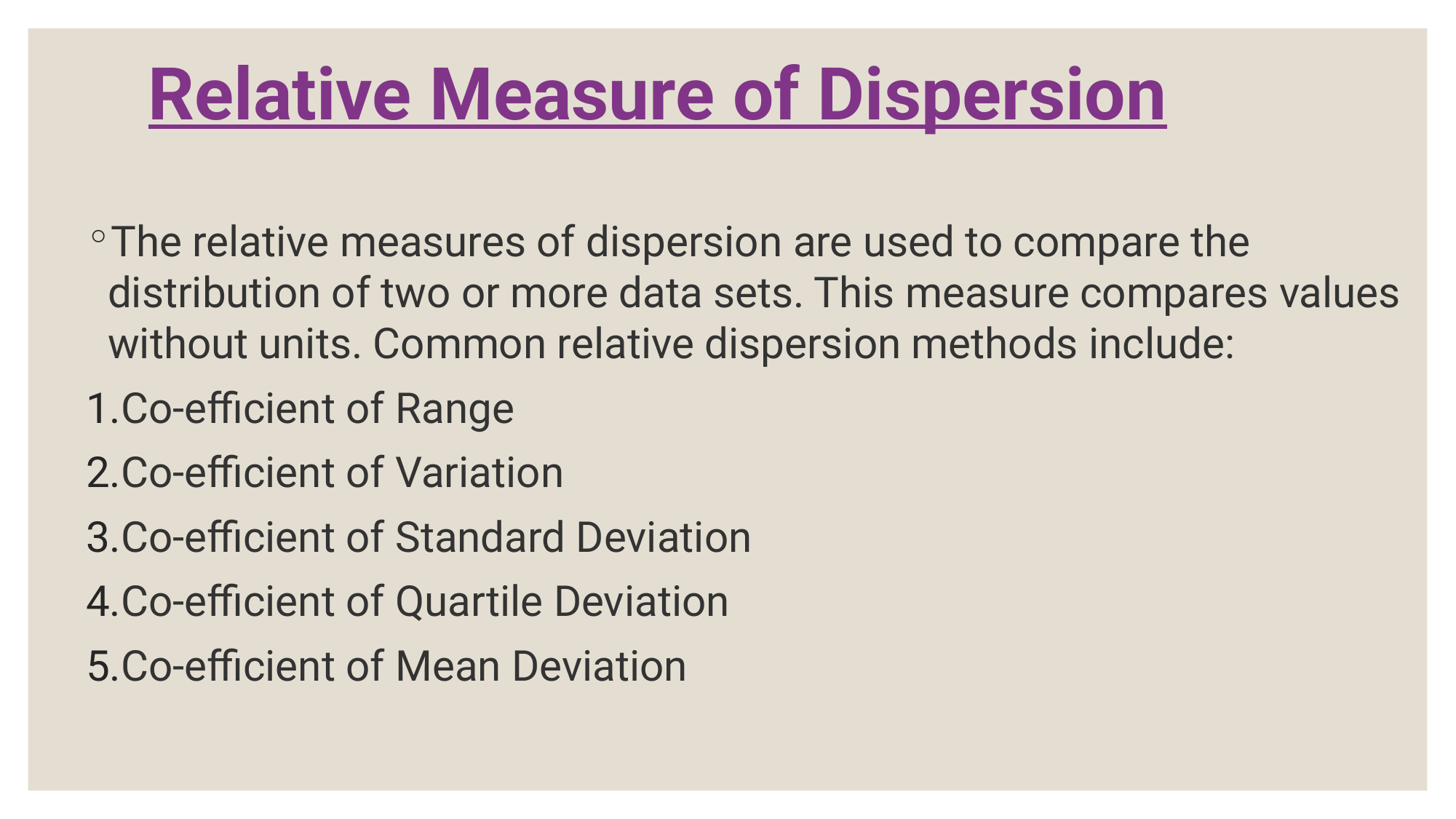

# Relative Measure of Dispersion
The relative measures of dispersion are used to compare the distribution of two or more data sets. This measure compares values without units. Common relative dispersion methods include:
Co-efficient of Range
Co-efficient of Variation
Co-efficient of Standard Deviation
Co-efficient of Quartile Deviation
Co-efficient of Mean Deviation